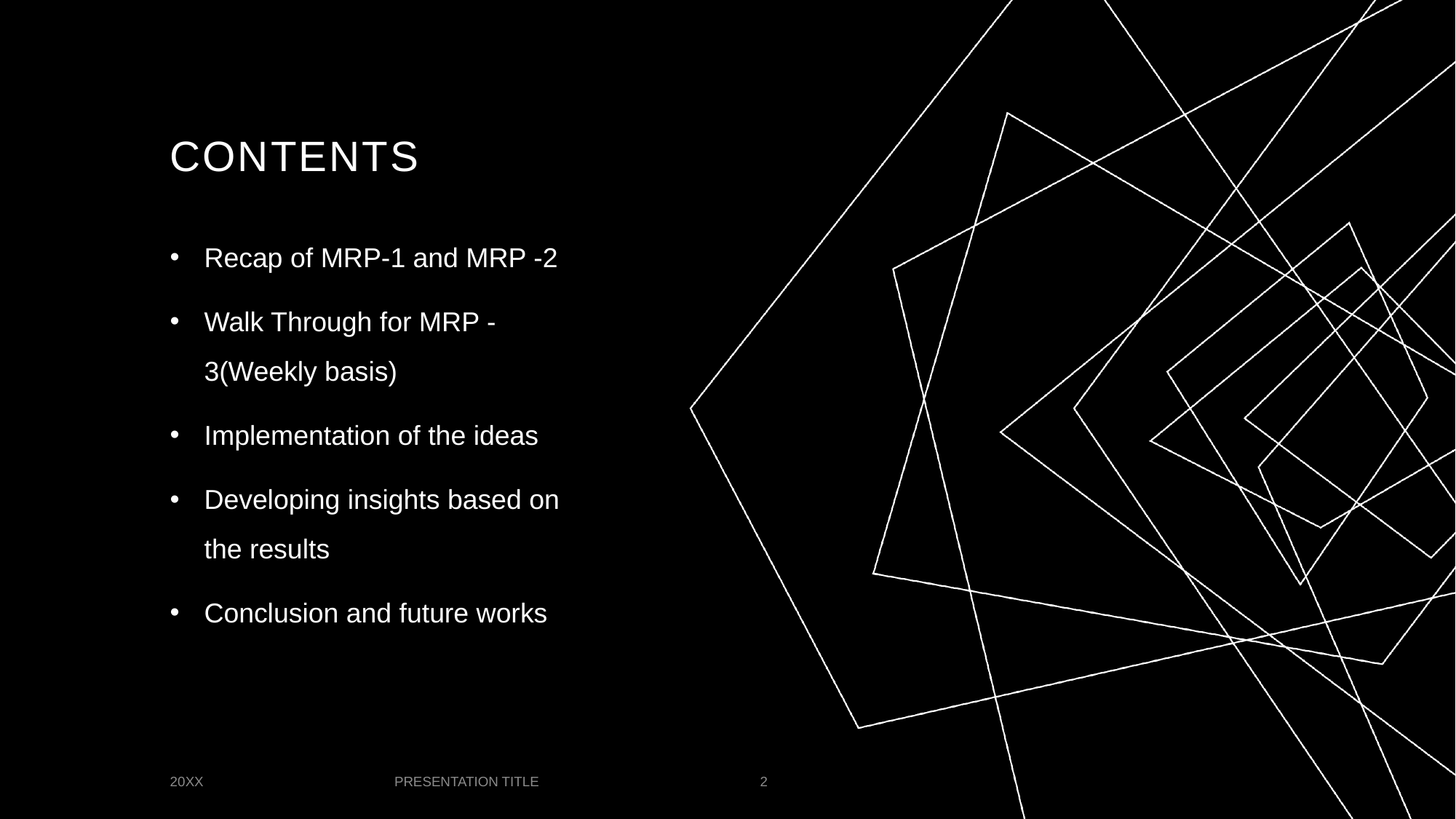

# Contents
Recap of MRP-1 and MRP -2
Walk Through for MRP -3(Weekly basis)
Implementation of the ideas
Developing insights based on the results
Conclusion and future works
PRESENTATION TITLE
20XX
2